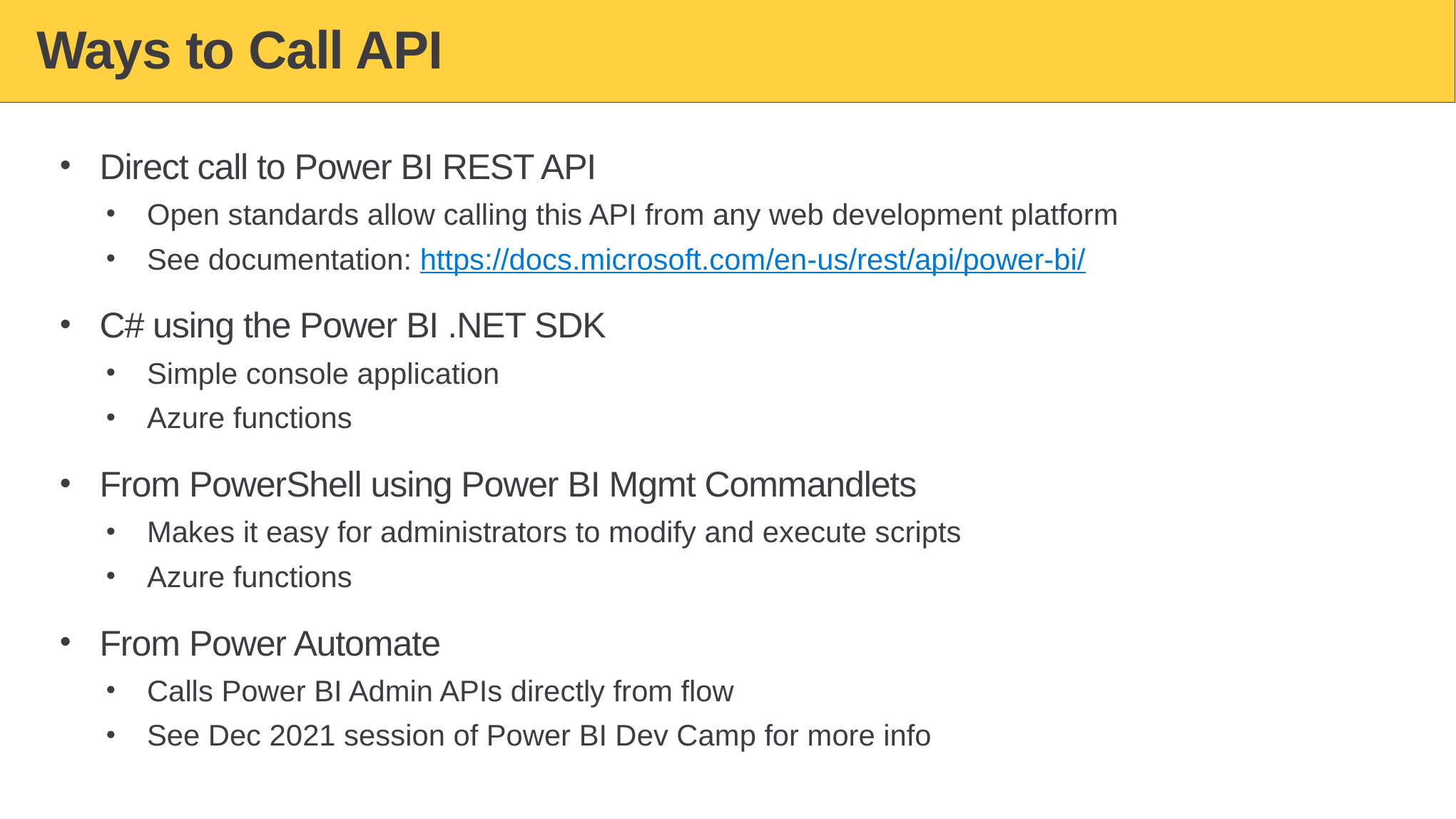

# Ways to Call API
Direct call to Power BI REST API
Open standards allow calling this API from any web development platform
See documentation: https://docs.microsoft.com/en-us/rest/api/power-bi/
C# using the Power BI .NET SDK
Simple console application
Azure functions
From PowerShell using Power BI Mgmt Commandlets
Makes it easy for administrators to modify and execute scripts
Azure functions
From Power Automate
Calls Power BI Admin APIs directly from flow
See Dec 2021 session of Power BI Dev Camp for more info